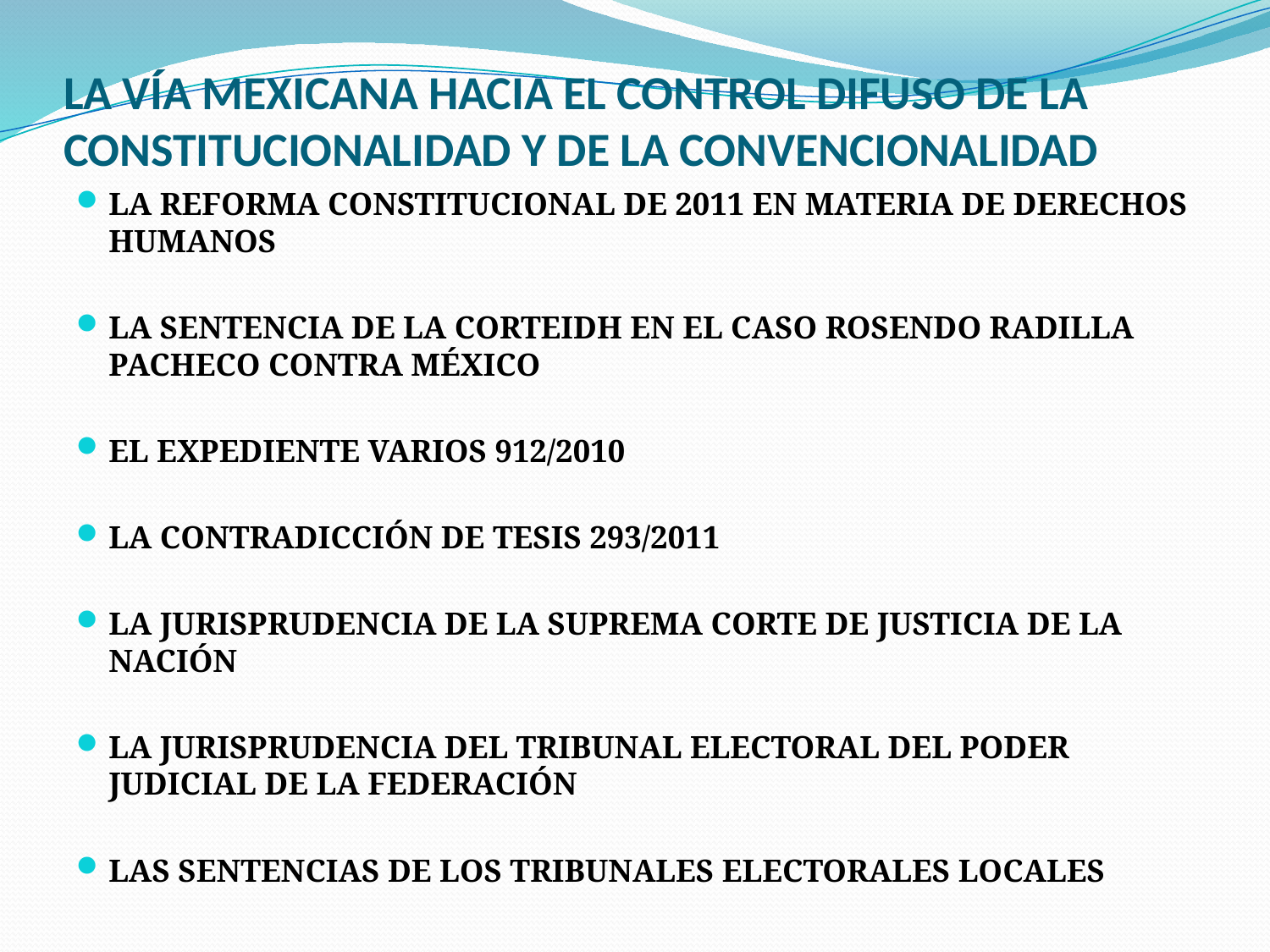

# LA VÍA MEXICANA HACIA EL CONTROL DIFUSO DE LA CONSTITUCIONALIDAD Y DE LA CONVENCIONALIDAD
LA REFORMA CONSTITUCIONAL DE 2011 EN MATERIA DE DERECHOS HUMANOS

LA SENTENCIA DE LA CORTEIDH EN EL CASO ROSENDO RADILLA PACHECO CONTRA MÉXICO

EL EXPEDIENTE VARIOS 912/2010

LA CONTRADICCIÓN DE TESIS 293/2011

LA JURISPRUDENCIA DE LA SUPREMA CORTE DE JUSTICIA DE LA NACIÓN

LA JURISPRUDENCIA DEL TRIBUNAL ELECTORAL DEL PODER JUDICIAL DE LA FEDERACIÓN

LAS SENTENCIAS DE LOS TRIBUNALES ELECTORALES LOCALES